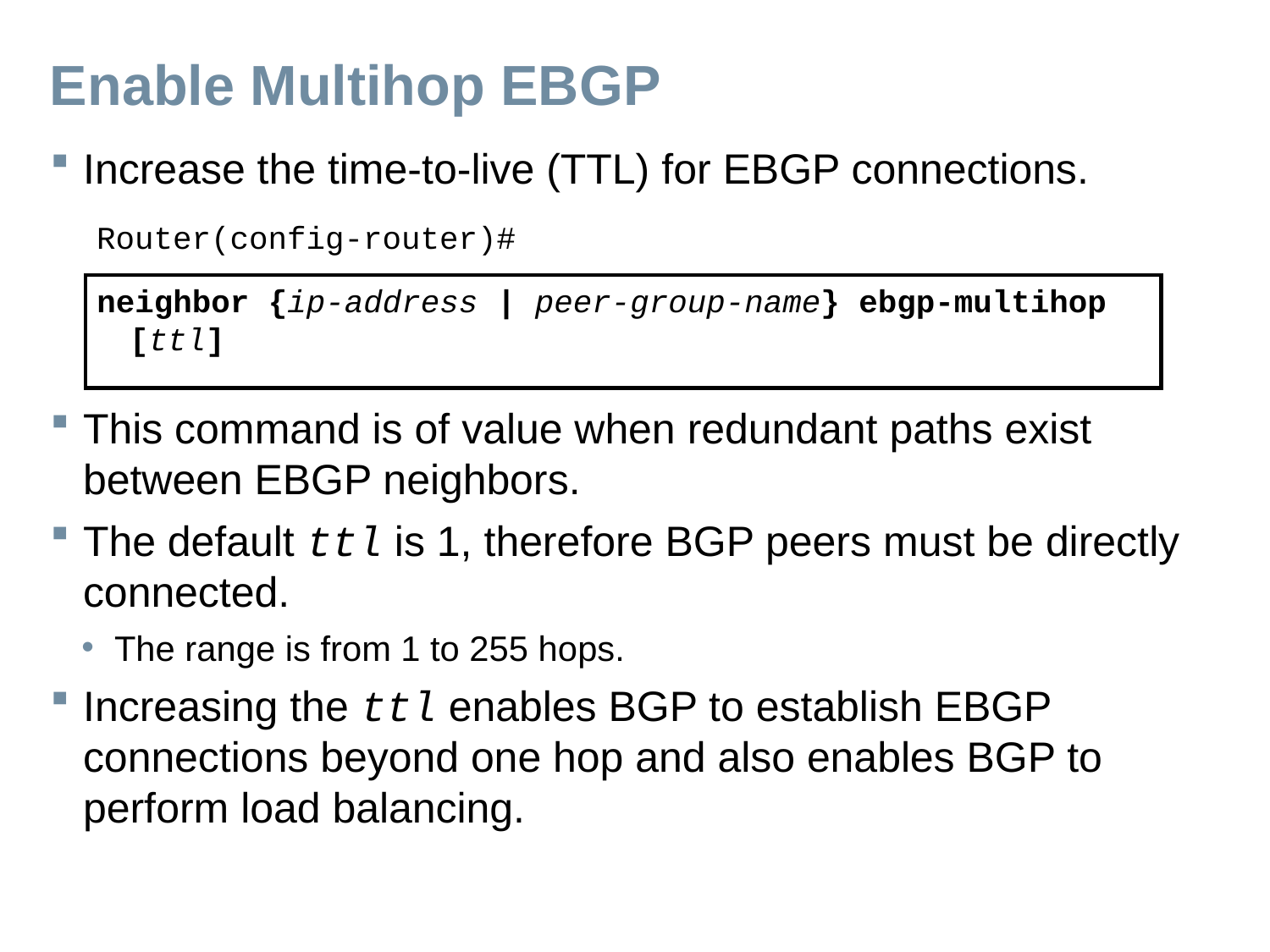

# Enable Multihop EBGP
Increase the time-to-live (TTL) for EBGP connections.
Router(config-router)#
neighbor {ip-address | peer-group-name} ebgp-multihop [ttl]
This command is of value when redundant paths exist between EBGP neighbors.
The default ttl is 1, therefore BGP peers must be directly connected.
The range is from 1 to 255 hops.
Increasing the ttl enables BGP to establish EBGP connections beyond one hop and also enables BGP to perform load balancing.